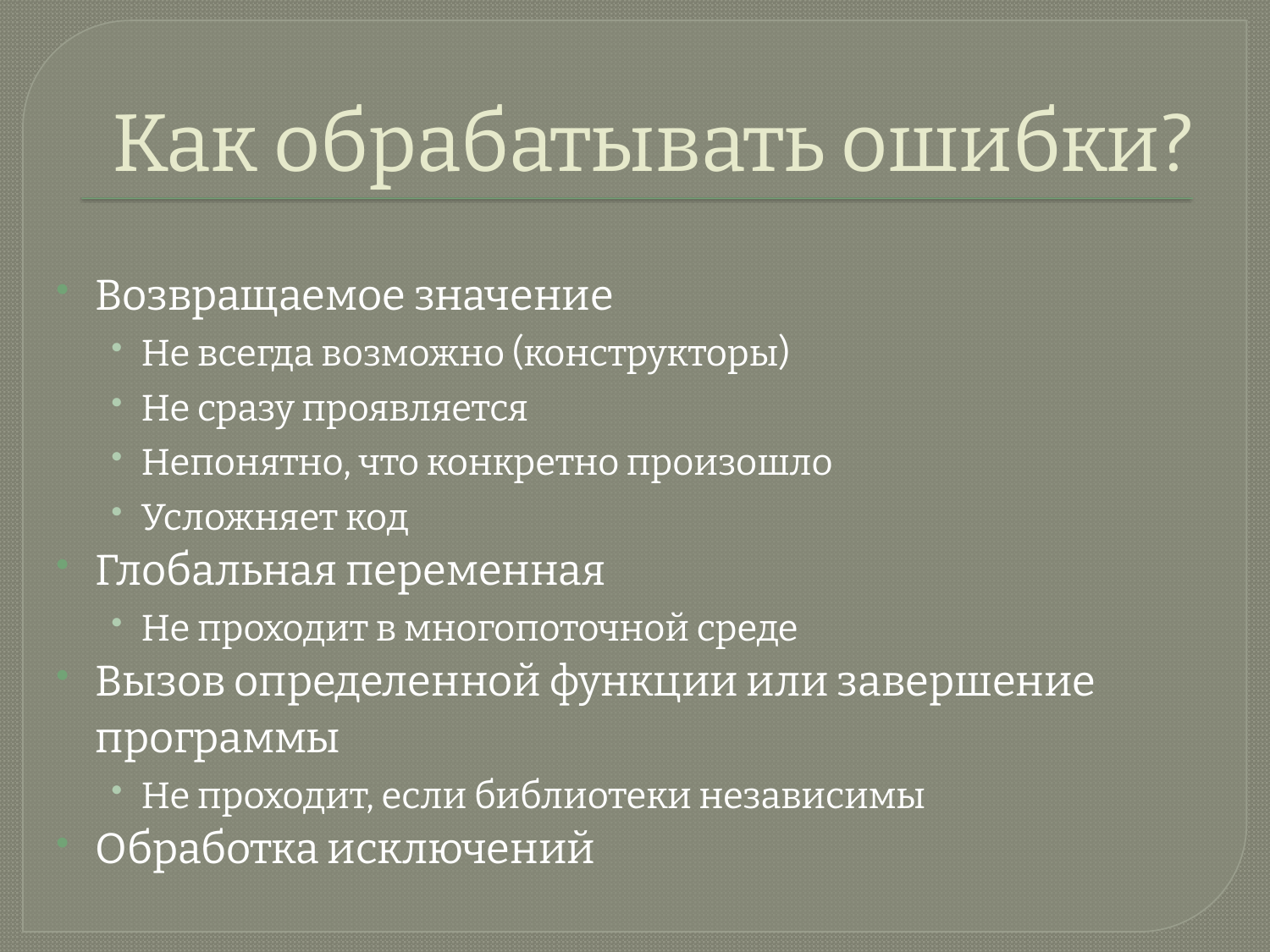

# Как обрабатывать ошибки?
Возвращаемое значение
Не всегда возможно (конструкторы)
Не сразу проявляется
Непонятно, что конкретно произошло
Усложняет код
Глобальная переменная
Не проходит в многопоточной среде
Вызов определенной функции или завершение программы
Не проходит, если библиотеки независимы
Обработка исключений